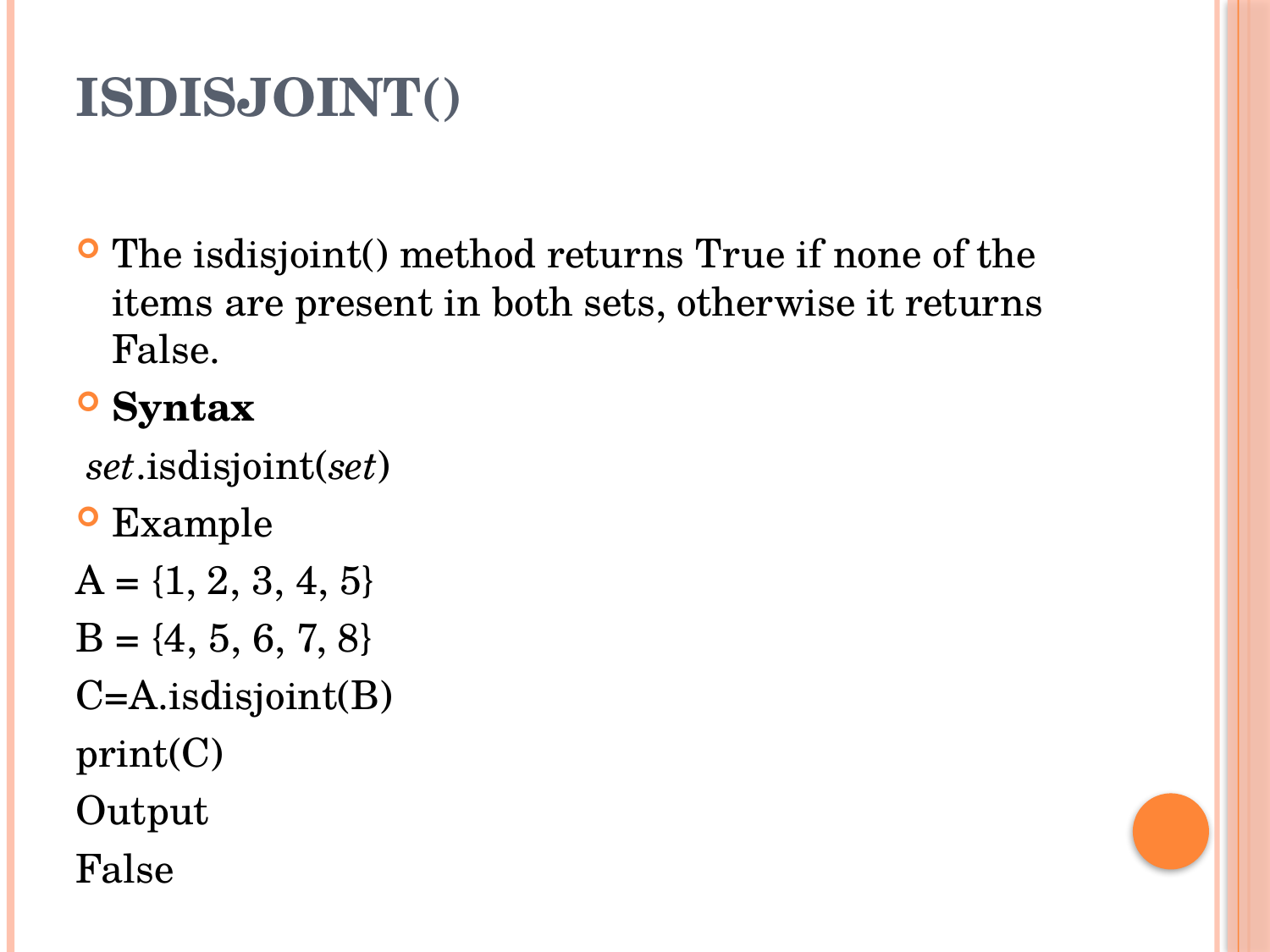

# isdisjoint()
The isdisjoint() method returns True if none of the items are present in both sets, otherwise it returns False.
Syntax
 set.isdisjoint(set)
Example
A = {1, 2, 3, 4, 5}
B = {4, 5, 6, 7, 8}
C=A.isdisjoint(B)
print(C)
Output
False